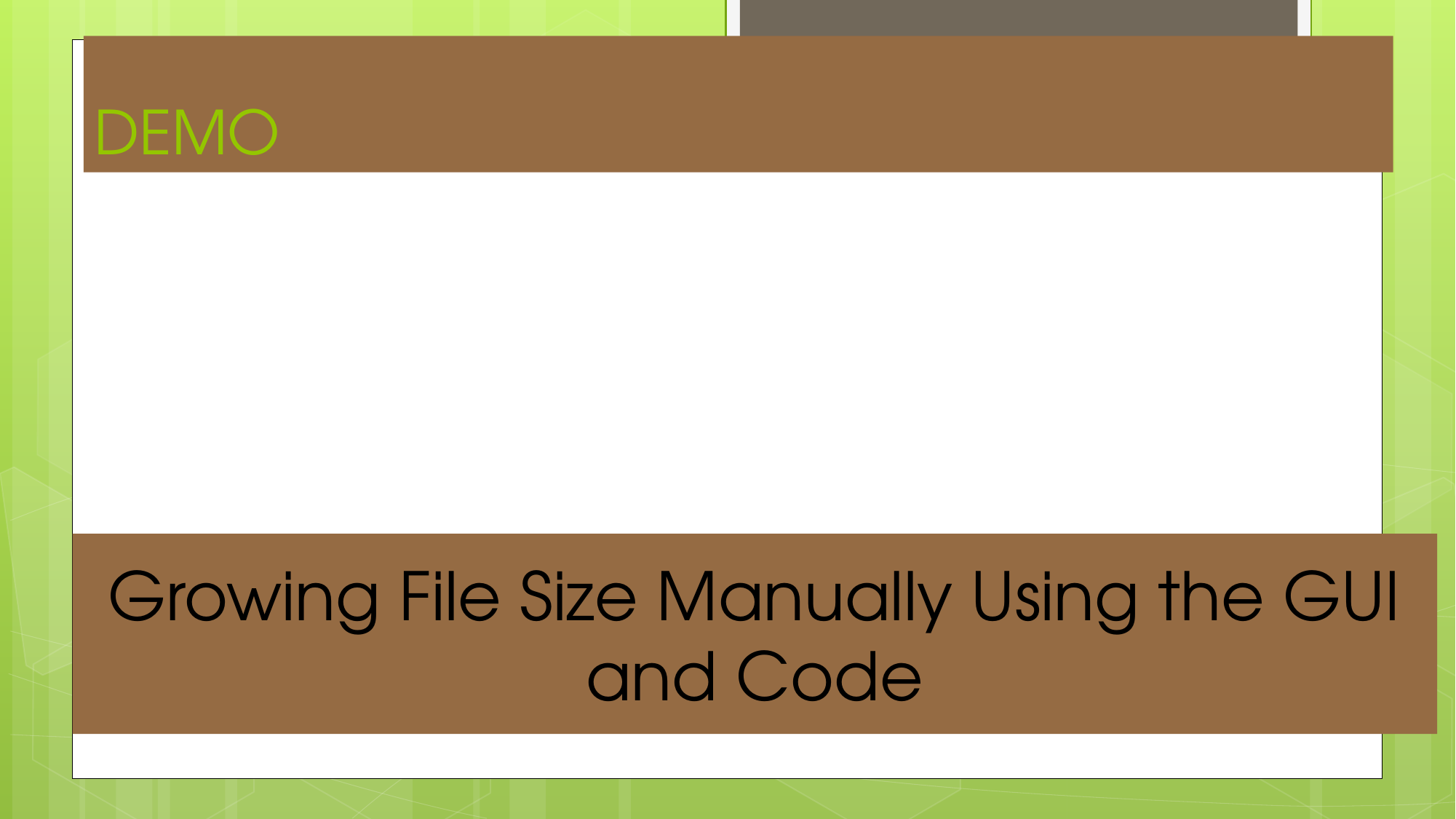

# DEMO
Growing File Size Manually Using the GUI and Code